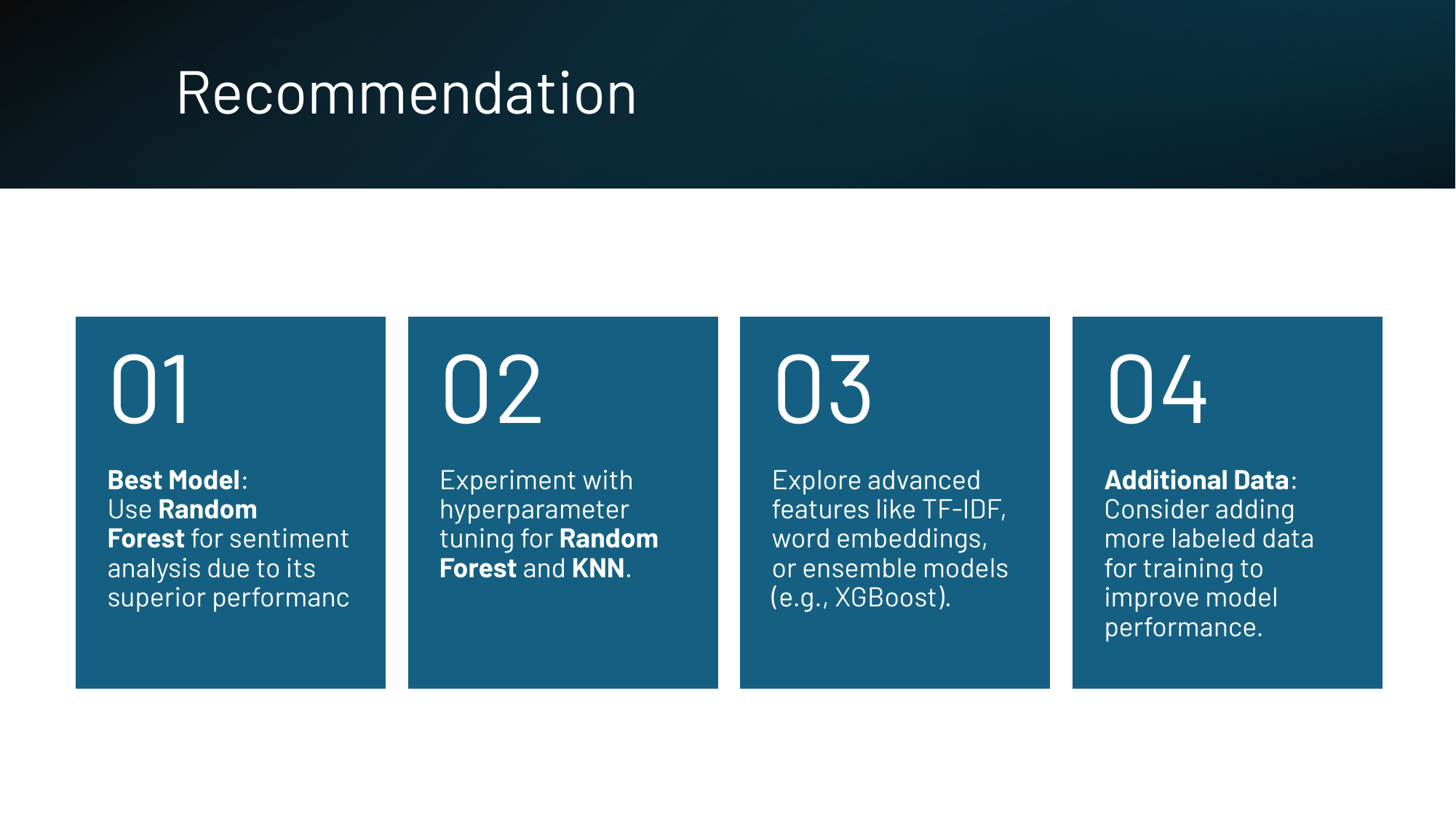

# Recommendation
Best Model: Use Random Forest for sentiment analysis due to its superior performanc
01
Experiment with hyperparameter tuning for Random Forest and KNN.
02
Explore advanced features like TF-IDF, word embeddings, or ensemble models (e.g., XGBoost).
03
Additional Data: Consider adding more labeled data for training to improve model performance.
04